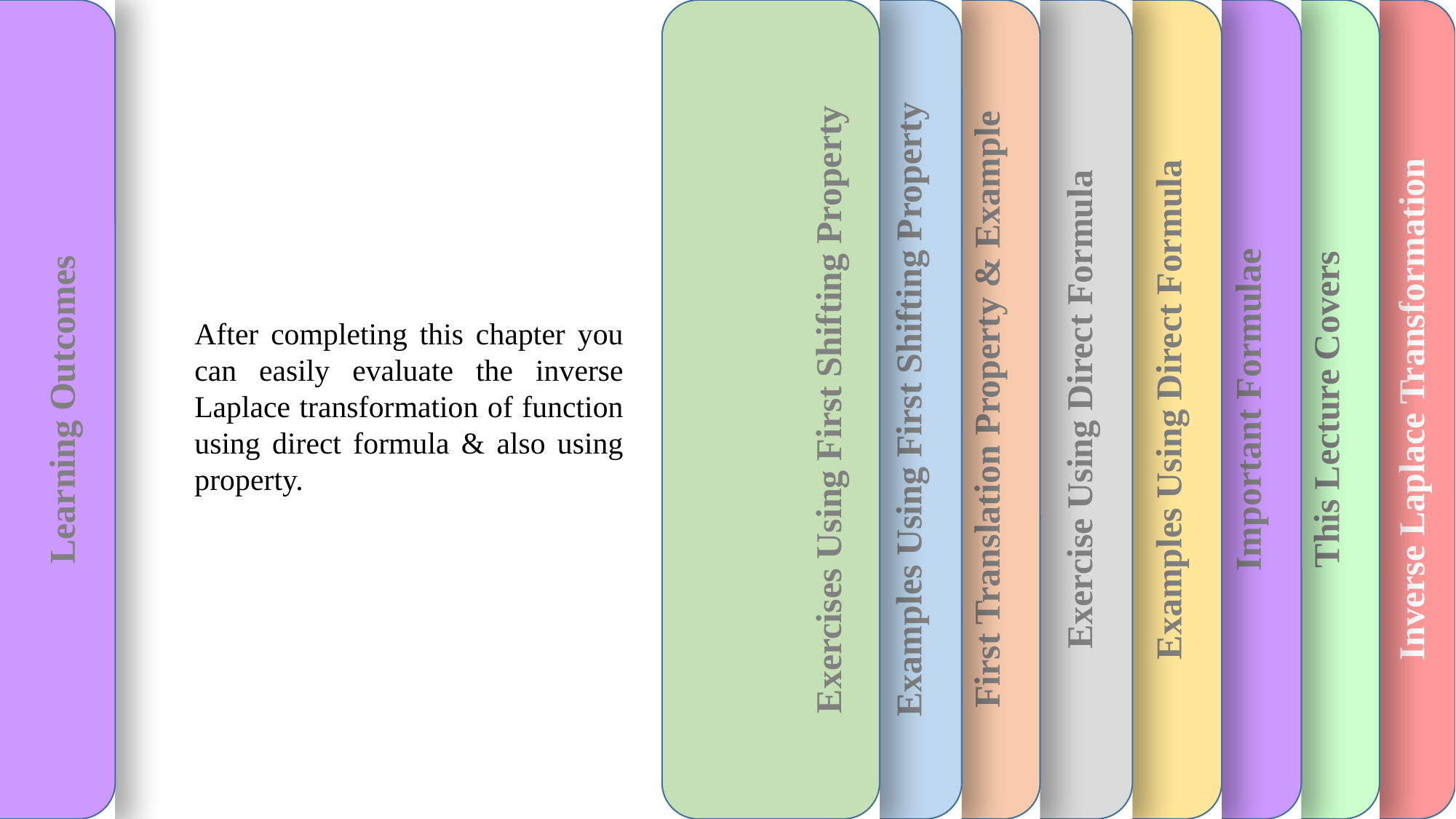

After completing this chapter you can easily evaluate the inverse Laplace transformation of function using direct formula & also using property.
Learning Outcomes
Exercises Using First Shifting Property
Examples Using First Shifting Property
First Translation Property & Example
Exercise Using Direct Formula
Examples Using Direct Formula
Important Formulae
This Lecture Covers
Inverse Laplace Transformation